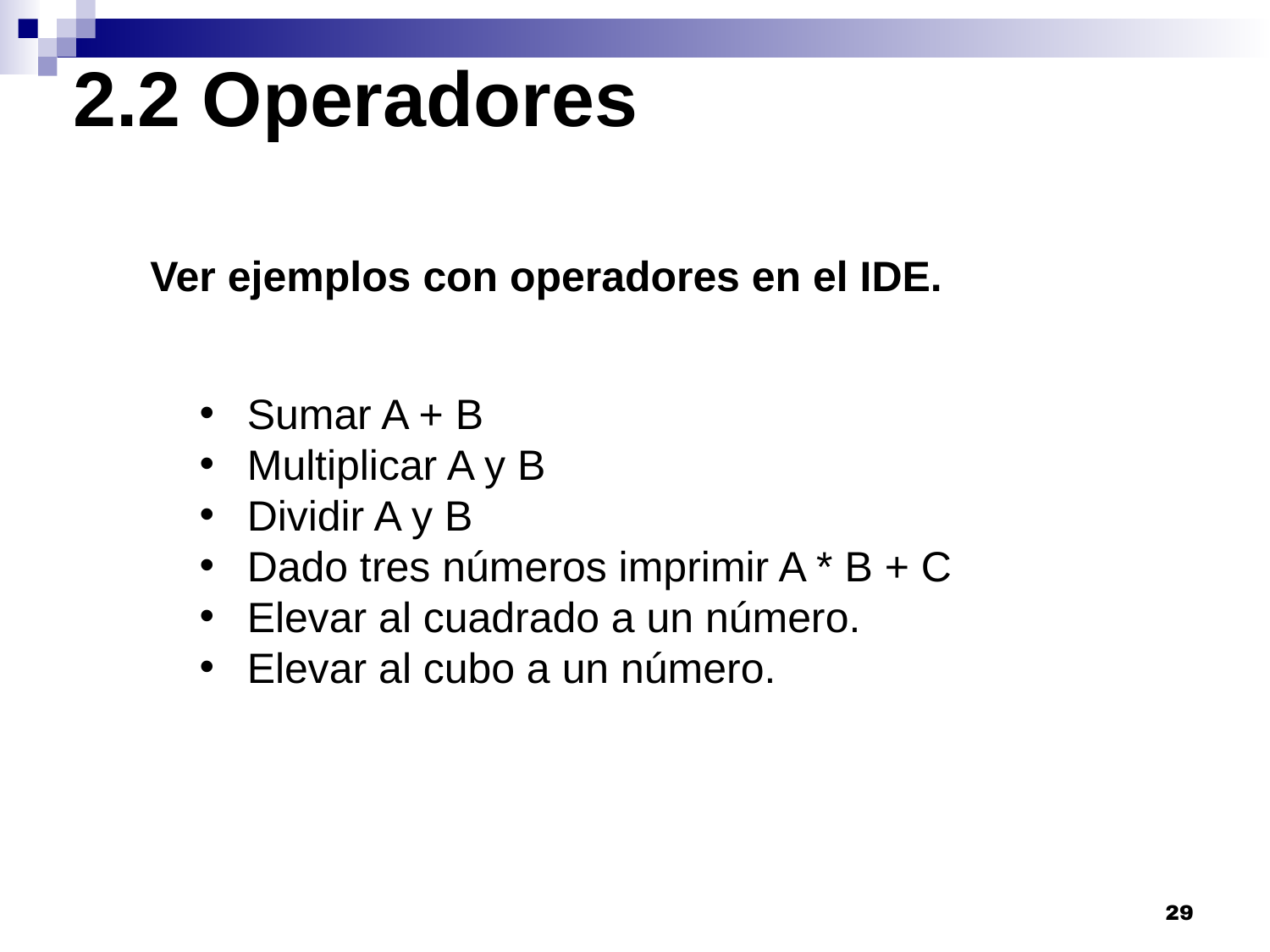

2.2 Operadores
Ver ejemplos con operadores en el IDE.
Sumar A + B
Multiplicar A y B
Dividir A y B
Dado tres números imprimir A * B + C
Elevar al cuadrado a un número.
Elevar al cubo a un número.

29